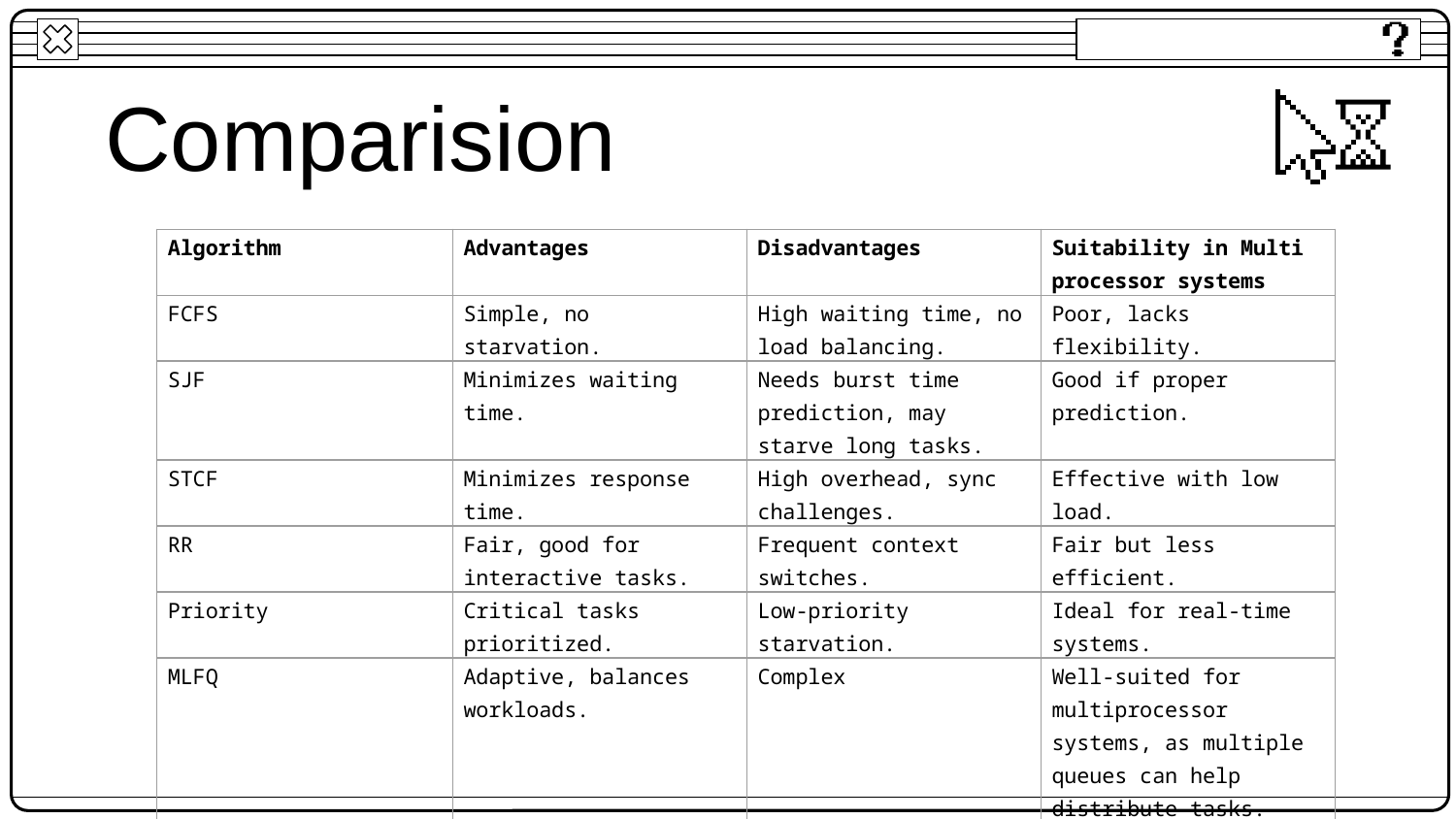

# Comparision

| Algorithm | Advantages | Disadvantages | Suitability in Multi processor systems |
| --- | --- | --- | --- |
| FCFS | Simple, no starvation. | High waiting time, no load balancing. | Poor, lacks flexibility. |
| SJF | Minimizes waiting time. | Needs burst time prediction, may starve long tasks. | Good if proper prediction. |
| STCF | Minimizes response time. | High overhead, sync challenges. | Effective with low load. |
| RR | Fair, good for interactive tasks. | Frequent context switches. | Fair but less efficient. |
| Priority | Critical tasks prioritized. | Low-priority starvation. | Ideal for real-time systems. |
| MLFQ | Adaptive, balances workloads. | Complex | Well-suited for multiprocessor systems, as multiple queues can help distribute tasks. |